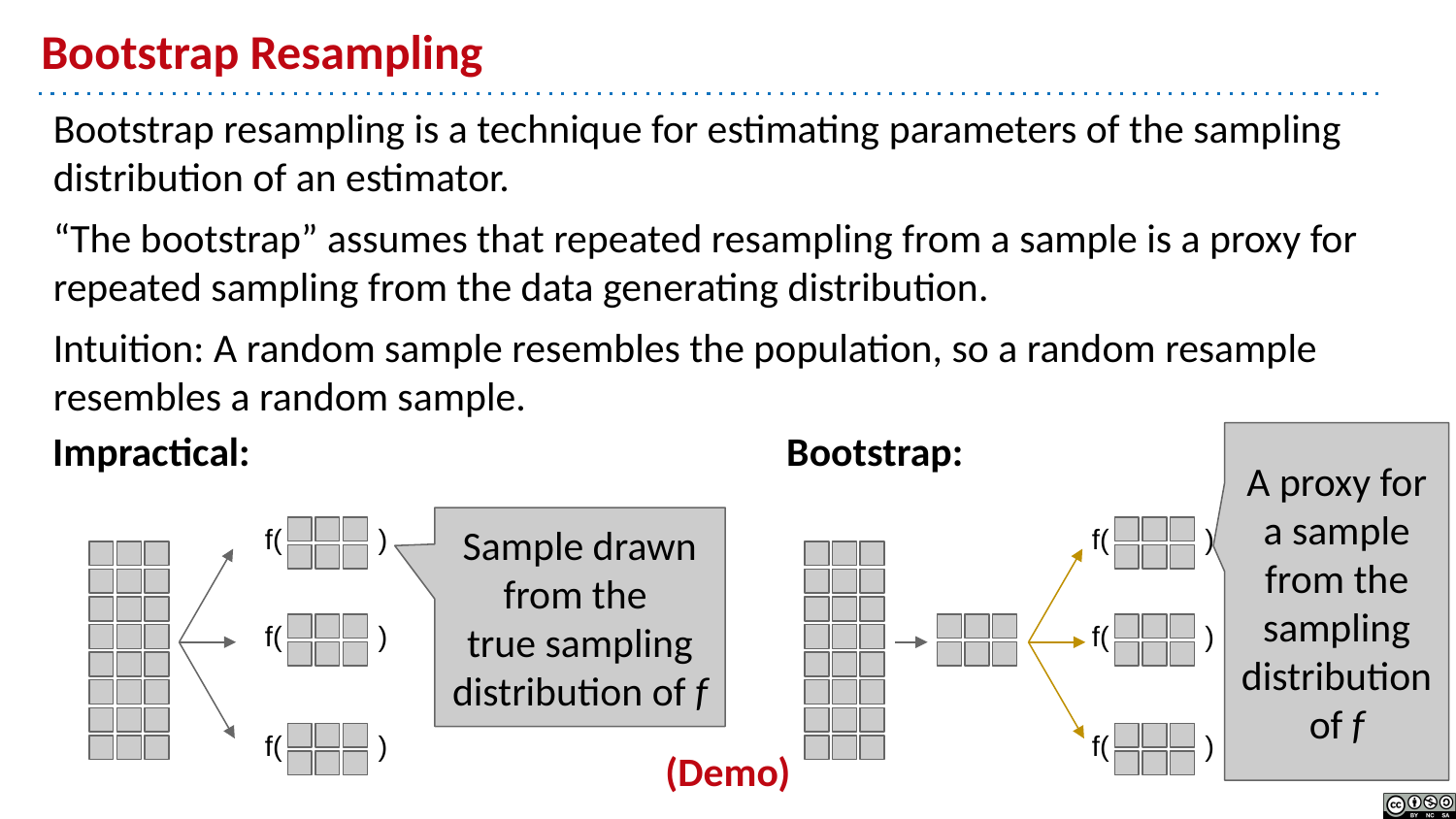

# Bootstrap Resampling
Bootstrap resampling is a technique for estimating parameters of the sampling distribution of an estimator.
“The bootstrap” assumes that repeated resampling from a sample is a proxy for repeated sampling from the data generating distribution.
Intuition: A random sample resembles the population, so a random resample resembles a random sample.
Impractical:
Bootstrap:

A proxy for a sample from the sampling distribution of f
f(            )
f(            )
f(            )
f(            )
f(            )
f(            )
Sample drawn from the
true sampling distribution of f

(Demo)